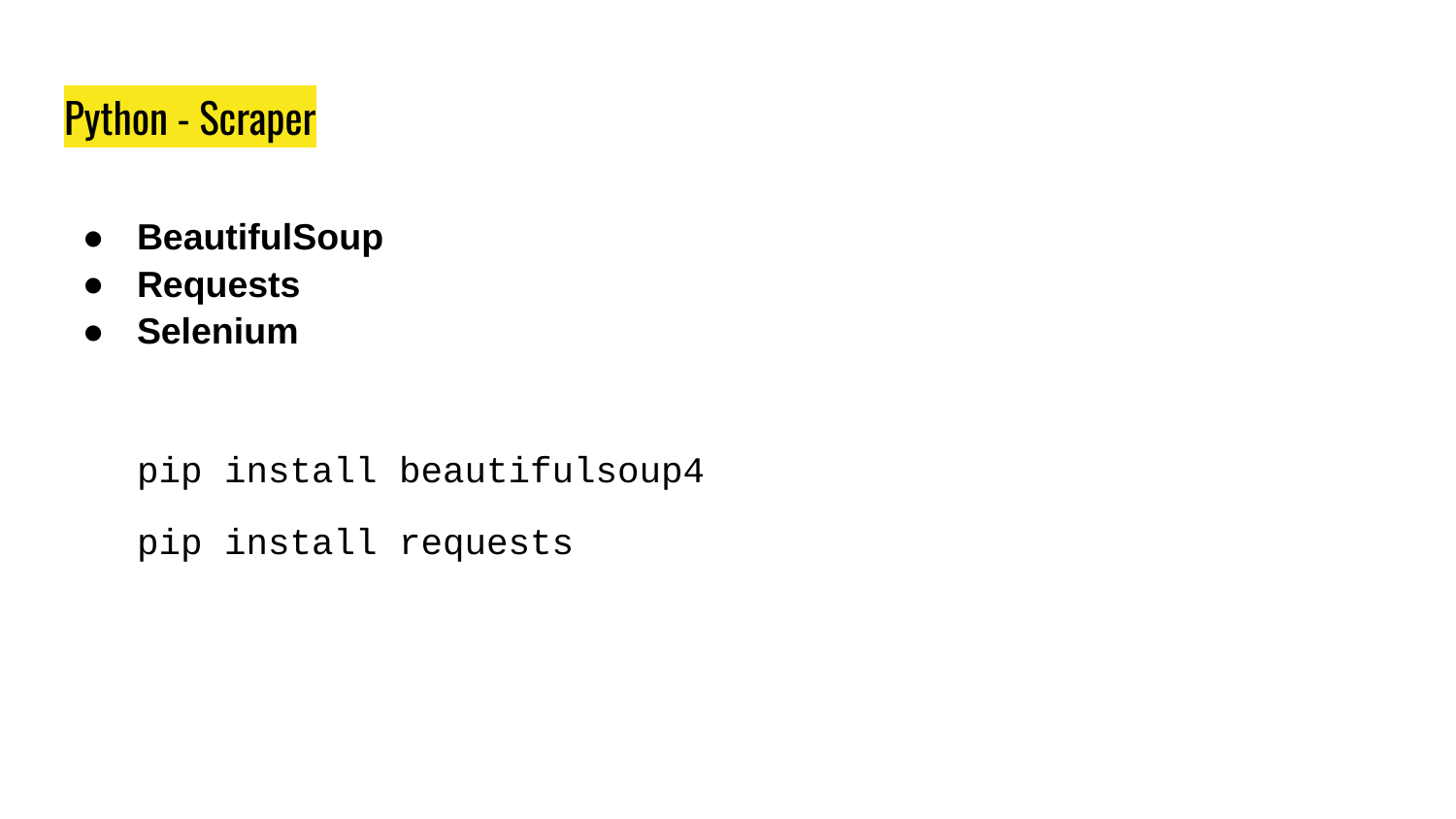

# Python - Scraper
BeautifulSoup
Requests
Selenium

pip install beautifulsoup4
pip install requests